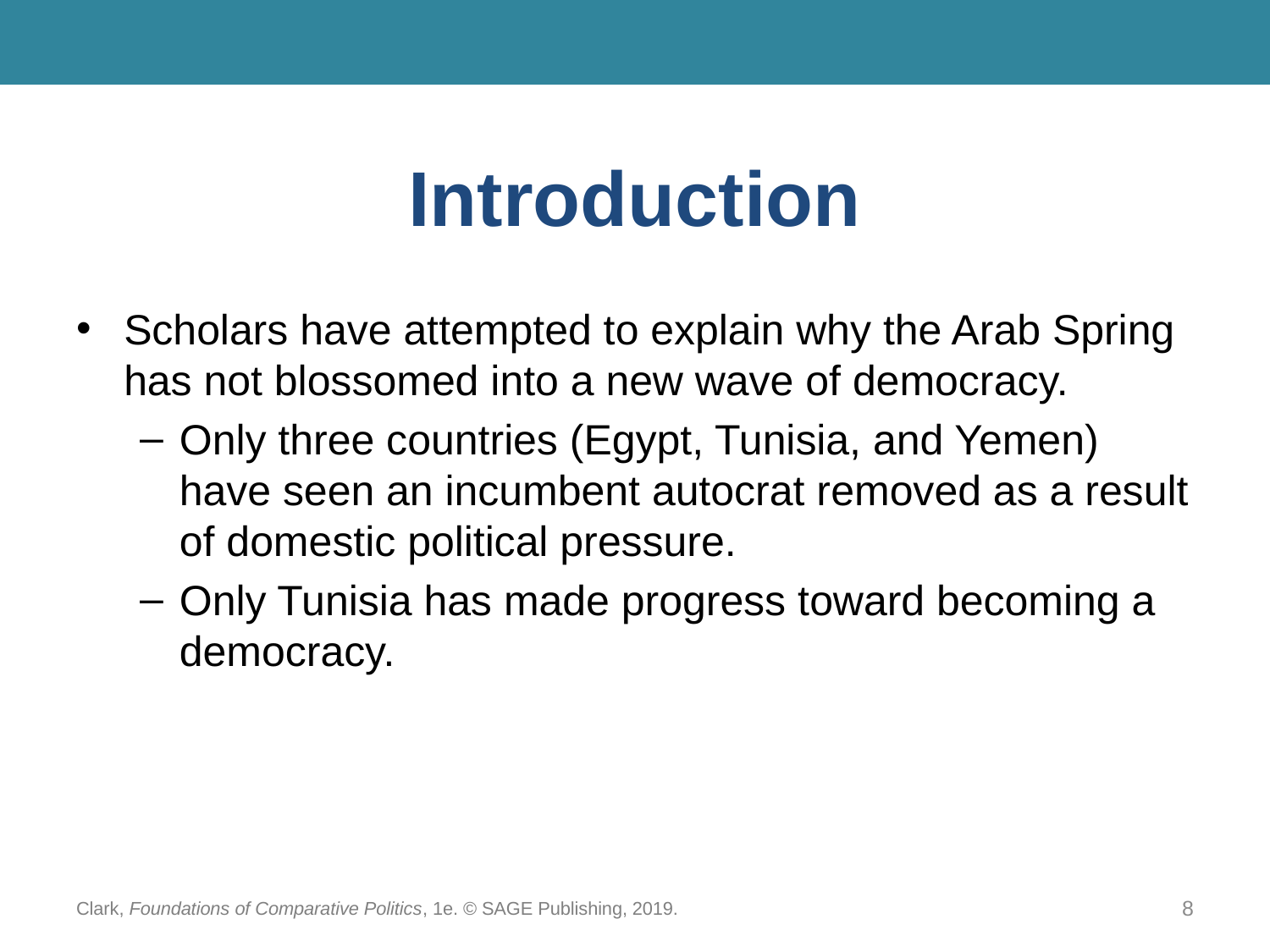

# Introduction
Scholars have attempted to explain why the Arab Spring has not blossomed into a new wave of democracy.
Only three countries (Egypt, Tunisia, and Yemen) have seen an incumbent autocrat removed as a result of domestic political pressure.
Only Tunisia has made progress toward becoming a democracy.
Clark, Foundations of Comparative Politics, 1e. © SAGE Publishing, 2019.
8